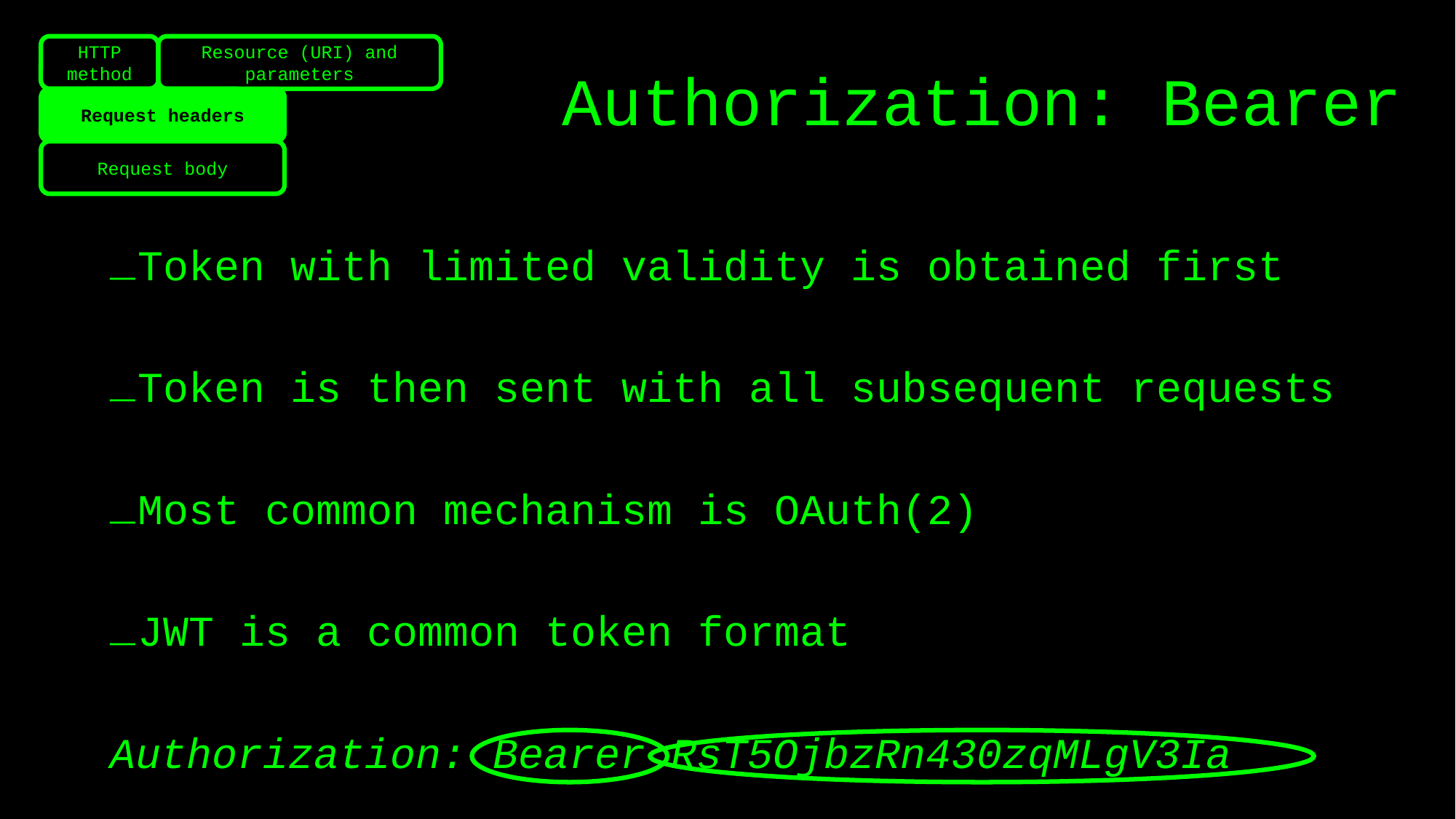

HTTP method
Resource (URI) and parameters
Authorization: Bearer
Request headers
Request body
Token with limited validity is obtained first

Token is then sent with all subsequent requests

Most common mechanism is OAuth(2)

JWT is a common token format

Authorization: Bearer RsT5OjbzRn430zqMLgV3Ia